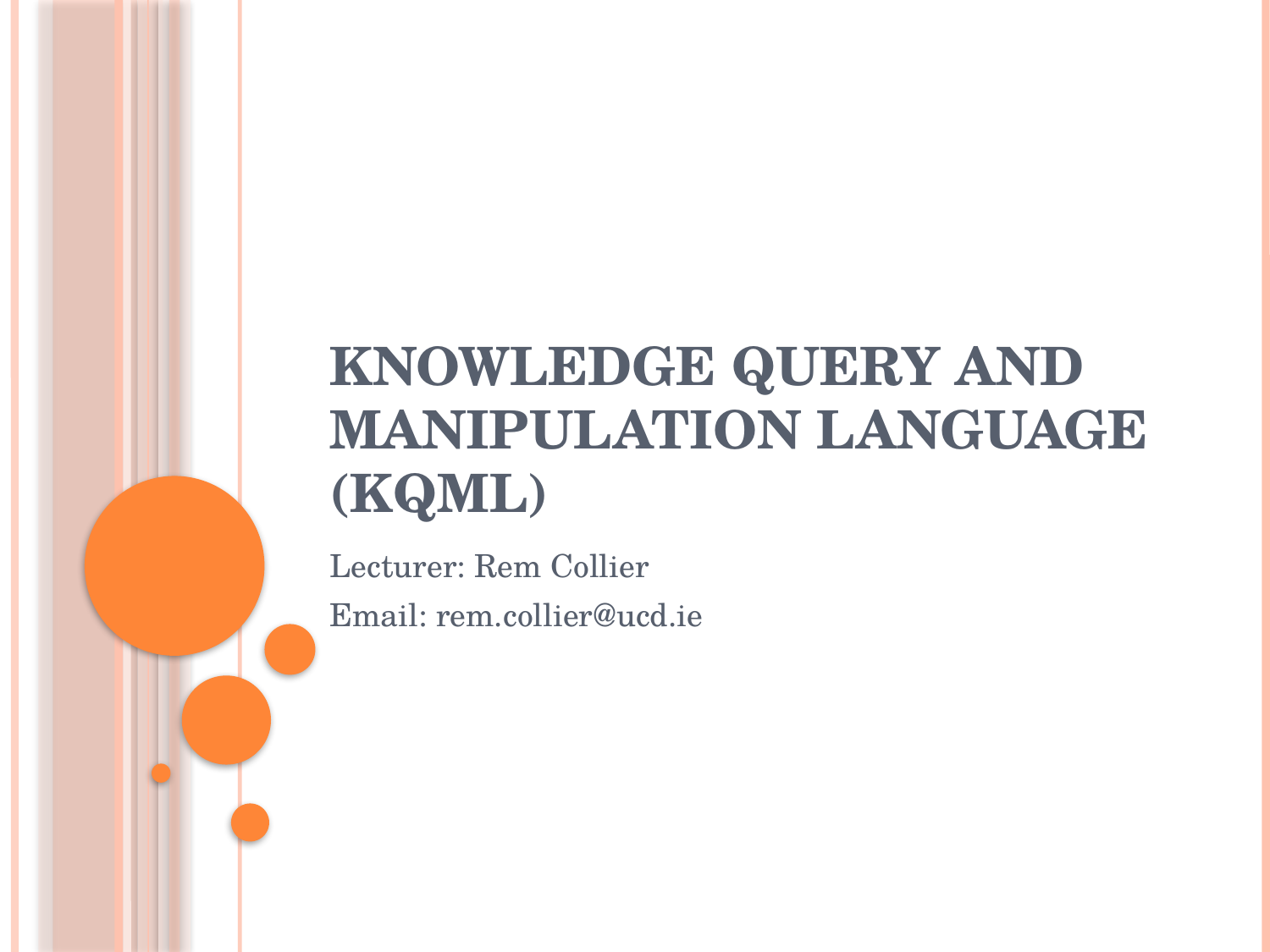

# Knowledge Query and Manipulation Language (KQML)
Lecturer: Rem Collier
Email: rem.collier@ucd.ie